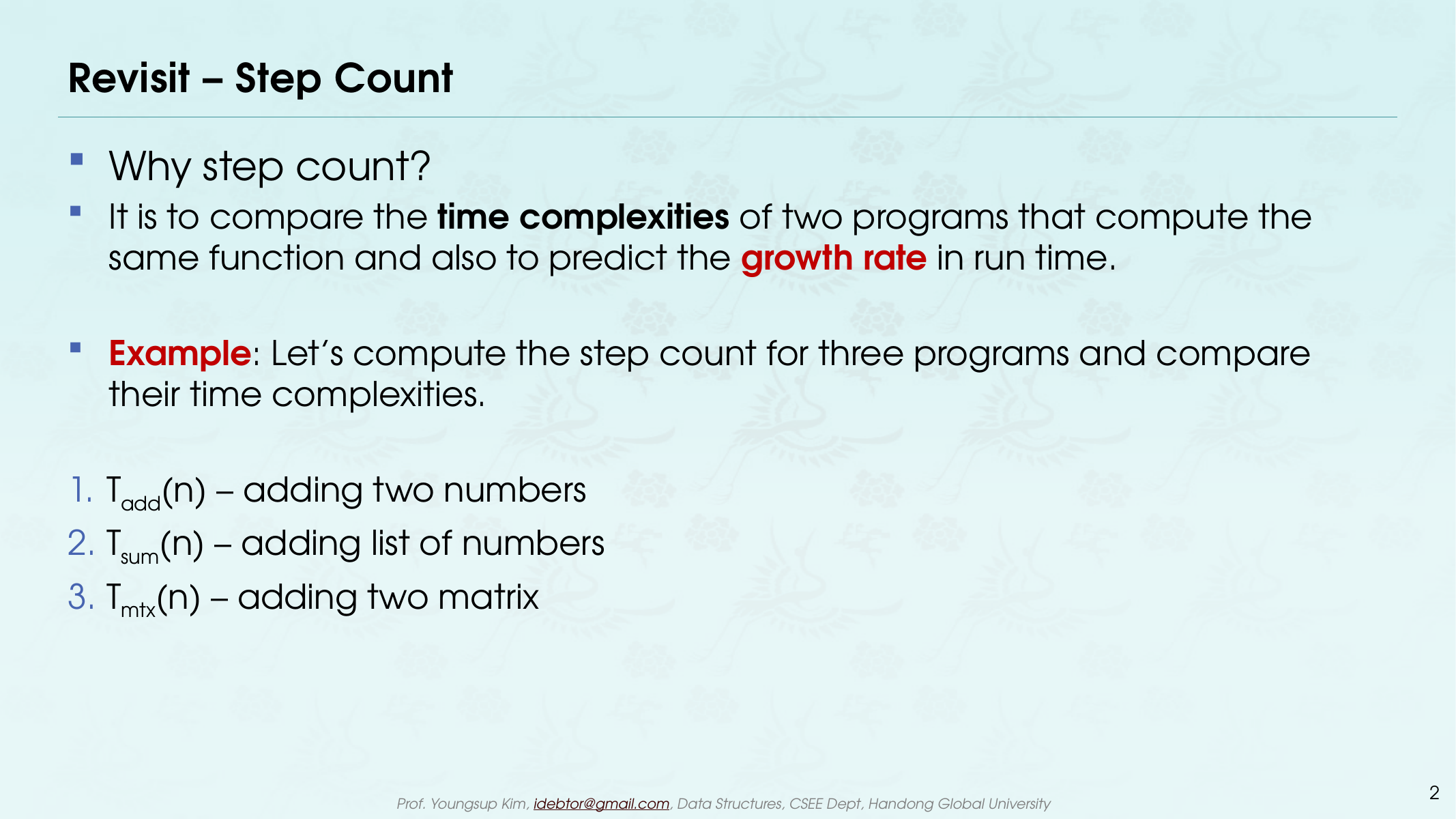

# Revisit – Step Count

Why step count?
It is to compare the time complexities of two programs that compute the same function and also to predict the growth rate in run time.

Example: Let’s compute the step count for three programs and compare their time complexities.

Tadd(n) – adding two numbers
Tsum(n) – adding list of numbers
Tmtx(n) – adding two matrix

2